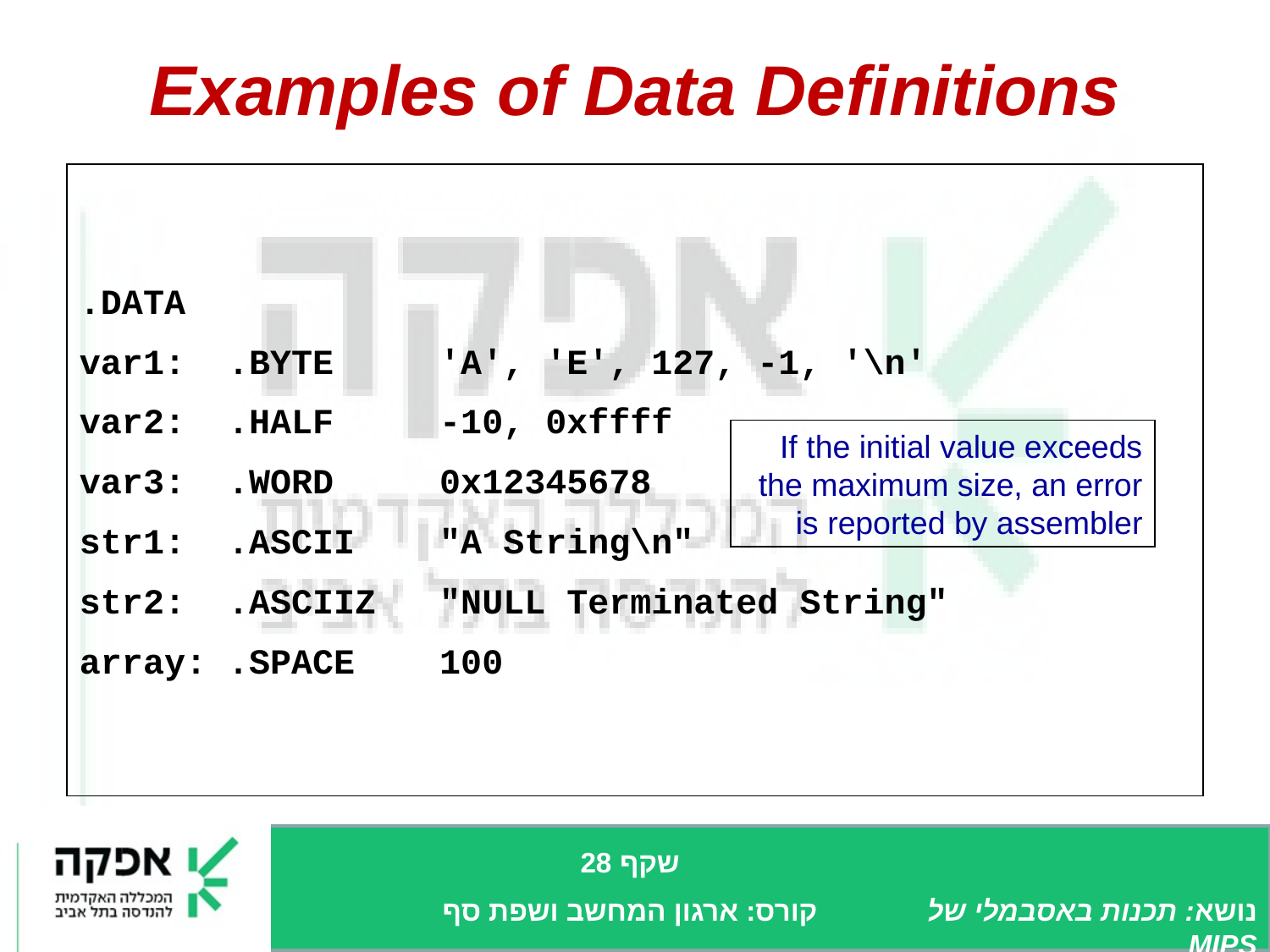

# Examples of Data Definitions
.DATA
var1:  .BYTE     'A', 'E', 127, -1, '\n'
var2:  .HALF     -10, 0xffff
var3:  .WORD     0x12345678
str1:  .ASCII    "A String\n"
str2:  .ASCIIZ   "NULL Terminated String"
array: .SPACE    100
If the initial value exceeds the maximum size, an error is reported by assembler
שקף 28
קורס: ארגון המחשב ושפת סף

נושא: תכנות באסבמלי של MIPS